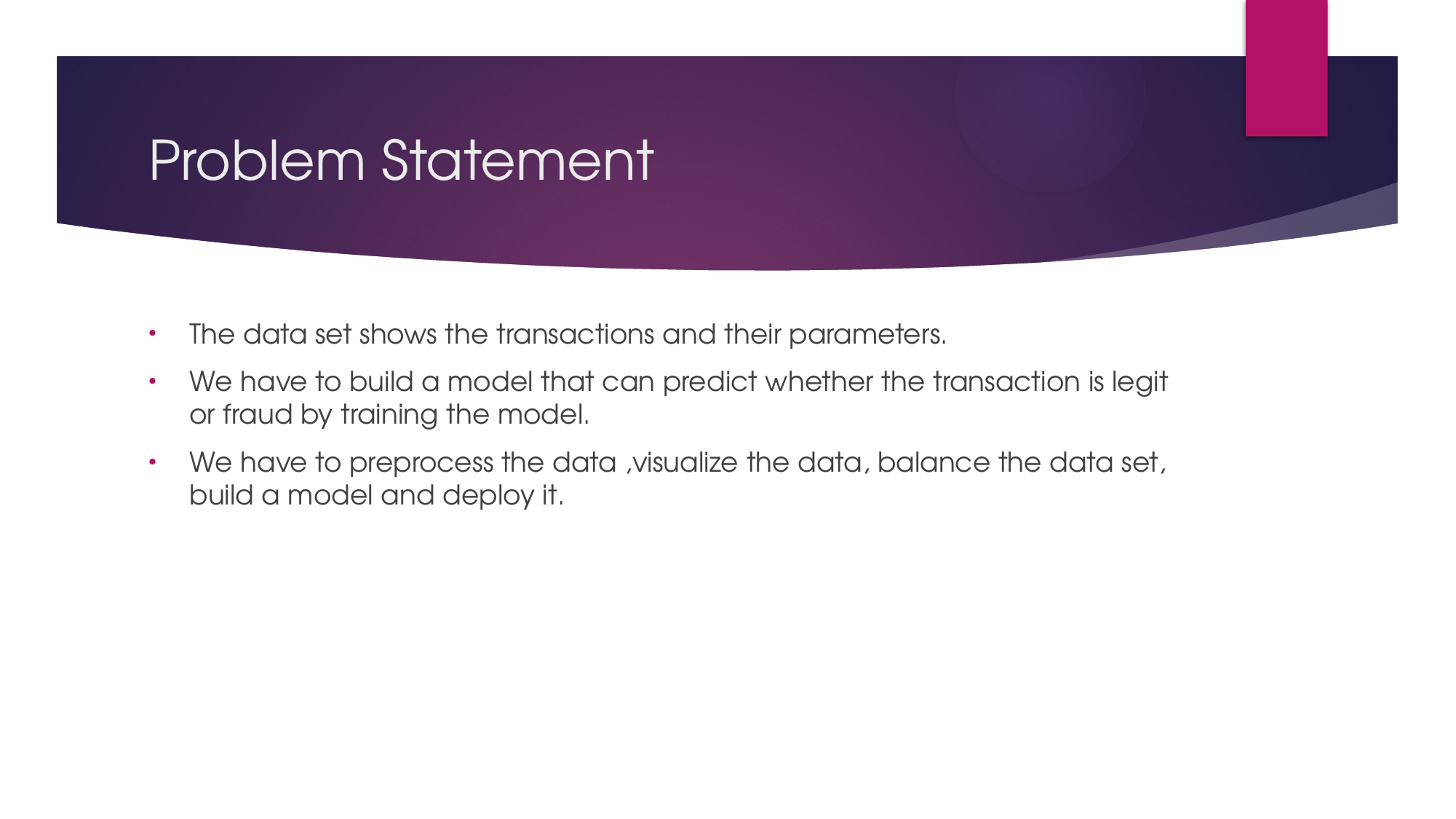

# Problem Statement
The data set shows the transactions and their parameters.
We have to build a model that can predict whether the transaction is legit or fraud by training the model.
We have to preprocess the data ,visualize the data, balance the data set, build a model and deploy it.